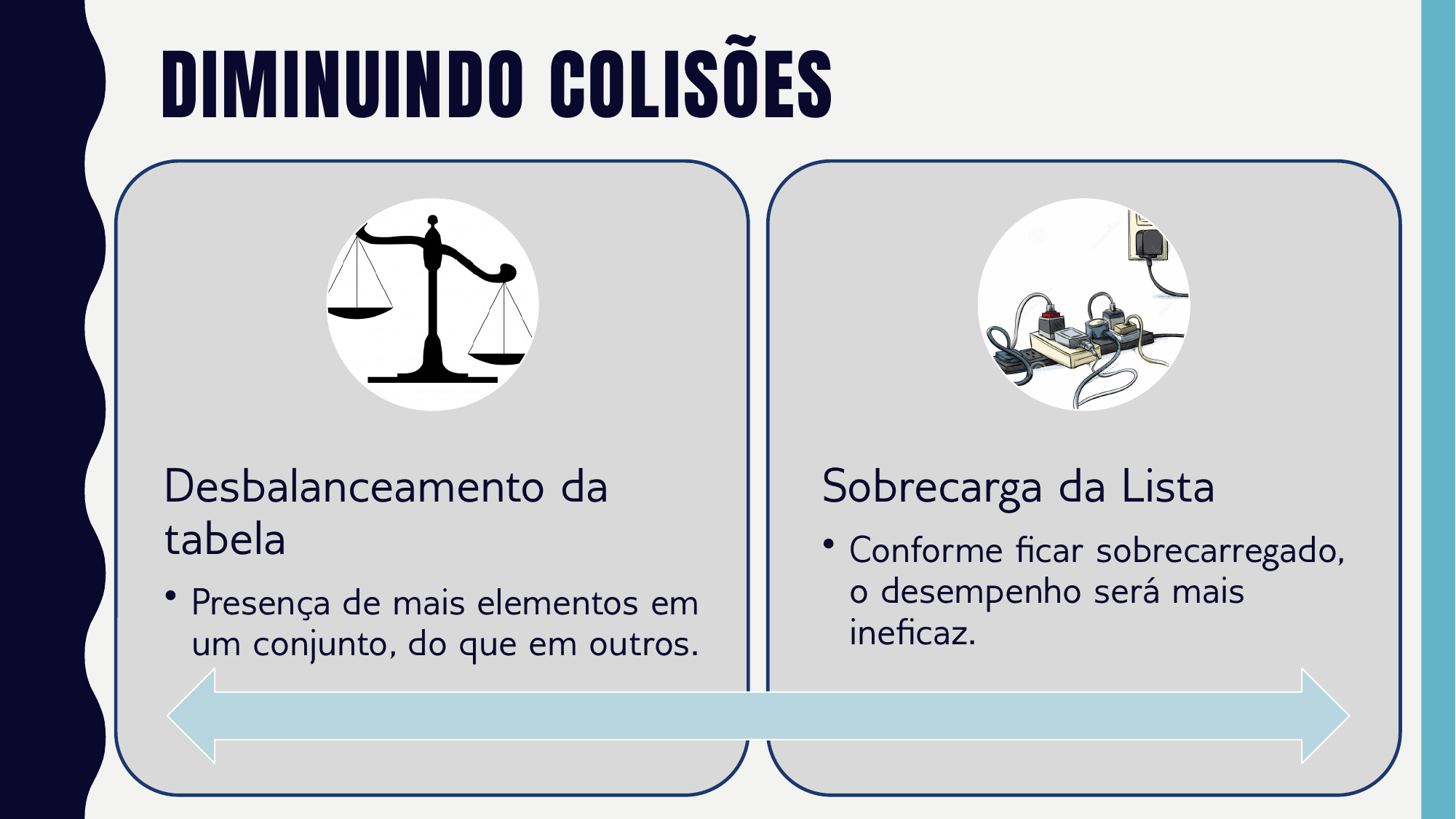

# Diminuindo Colisões
Desbalanceamento da tabela
Presença de mais elementos em um conjunto, do que em outros.
Sobrecarga da Lista
Conforme ficar sobrecarregado, o desempenho será mais ineficaz.